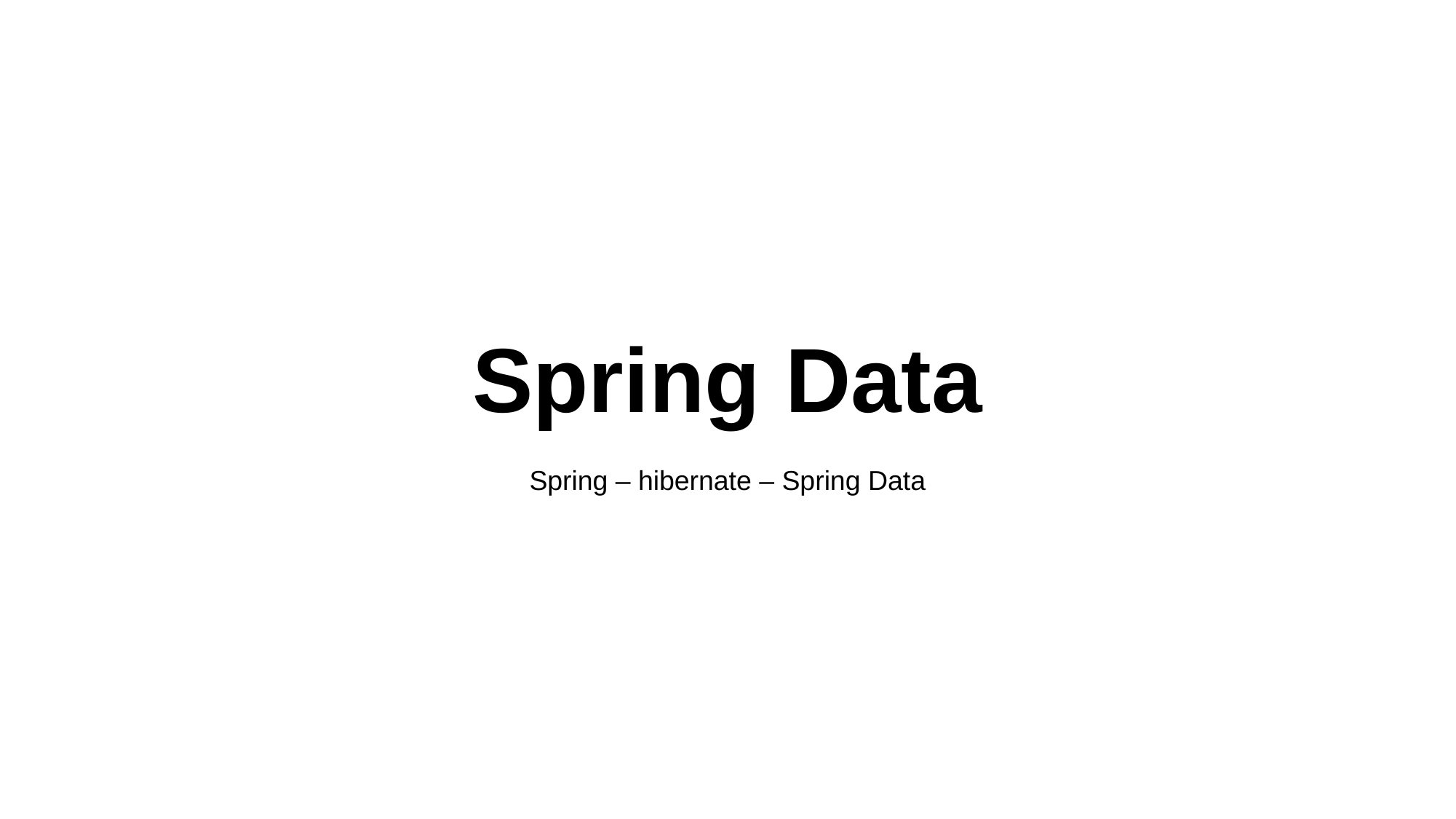

Spring Data

Spring – hibernate – Spring Data